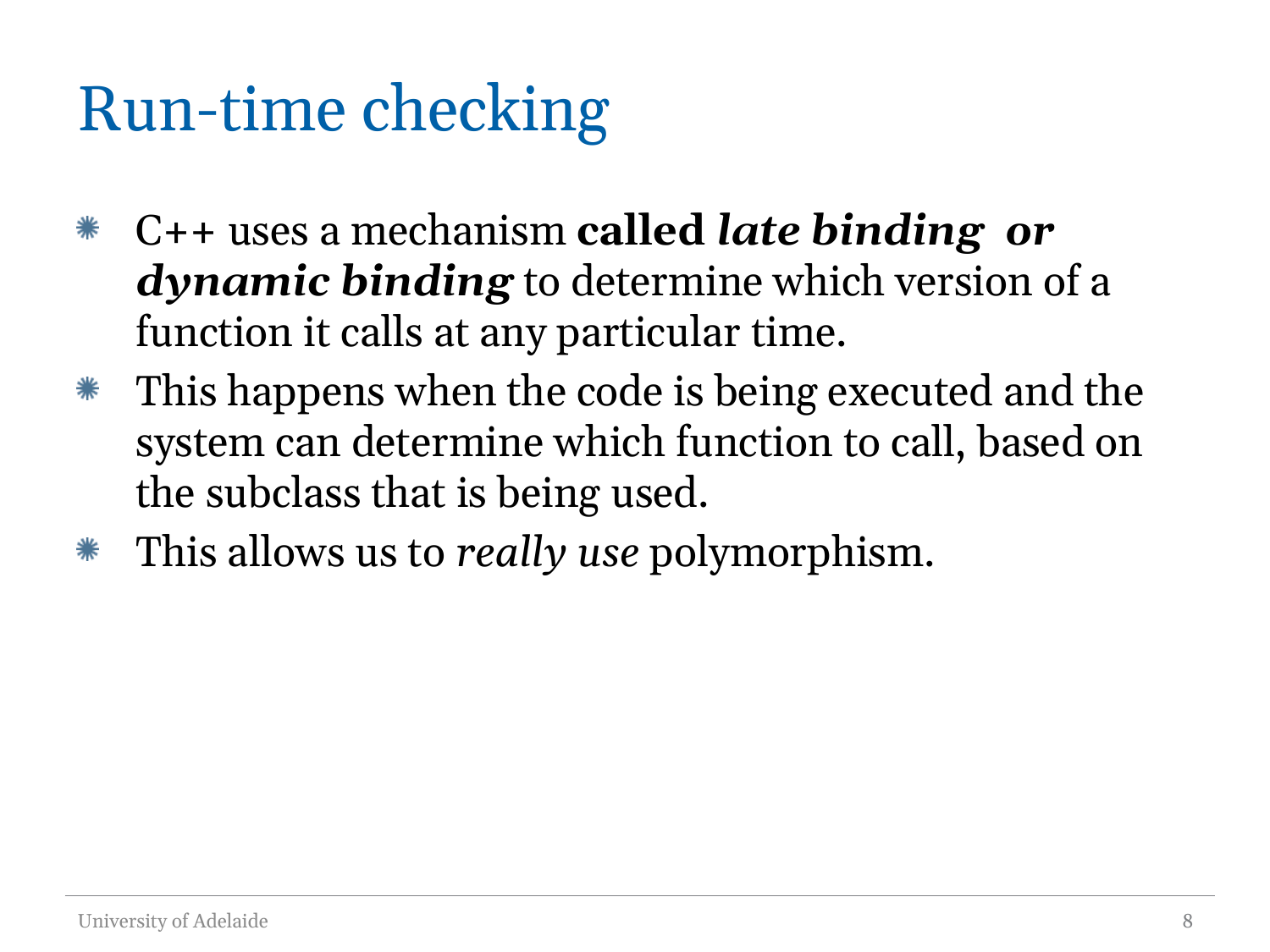

# Run-time checking
C++ uses a mechanism called late binding  or dynamic binding to determine which version of a function it calls at any particular time.
This happens when the code is being executed and the system can determine which function to call, based on the subclass that is being used.
This allows us to really use polymorphism.

University of Adelaide
8